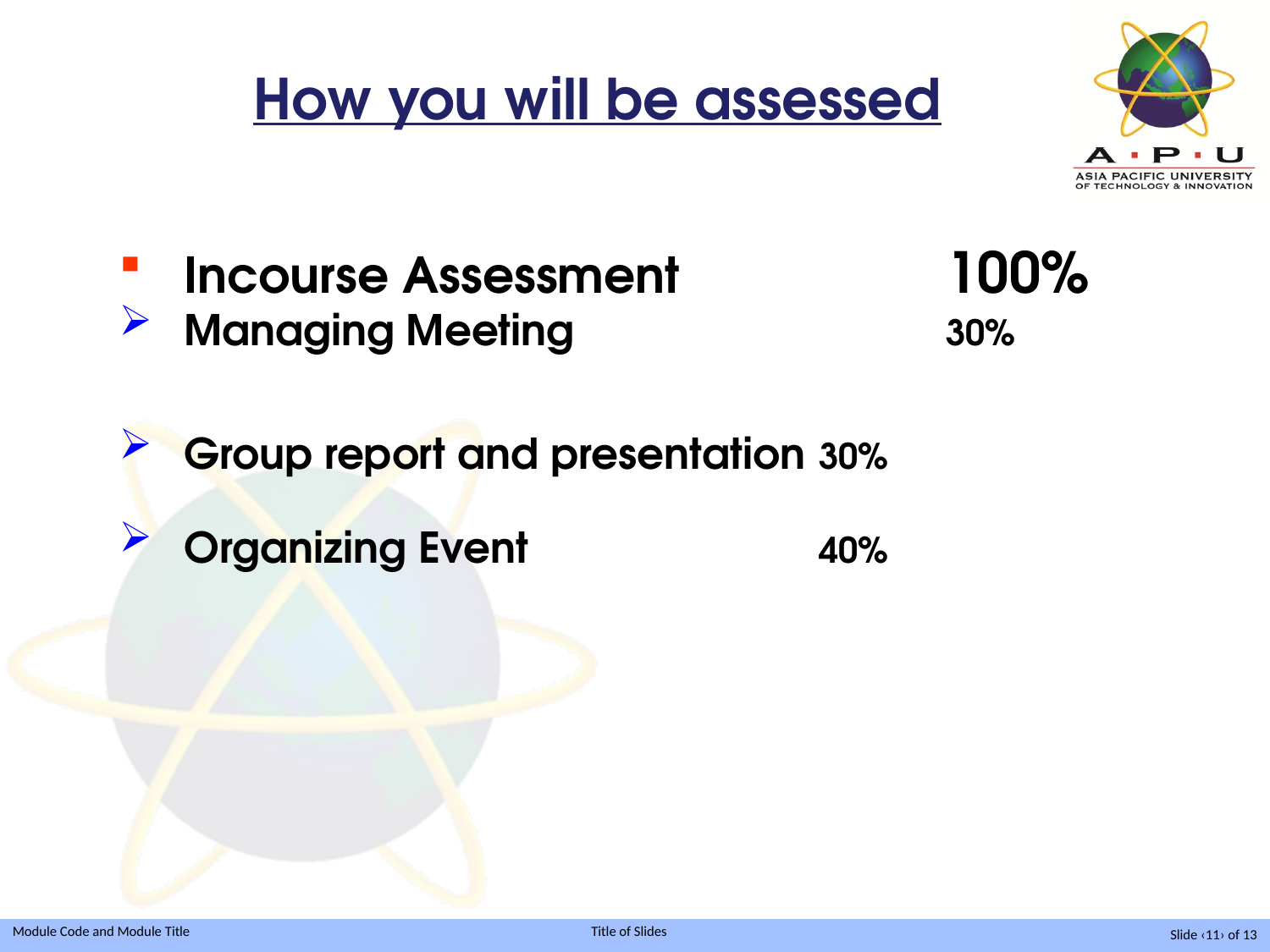

How you will be assessed
Incourse Assessment 		100%
Managing Meeting			30%

Group report and presentation	30%

Organizing Event			40%
Slide ‹11› of 13